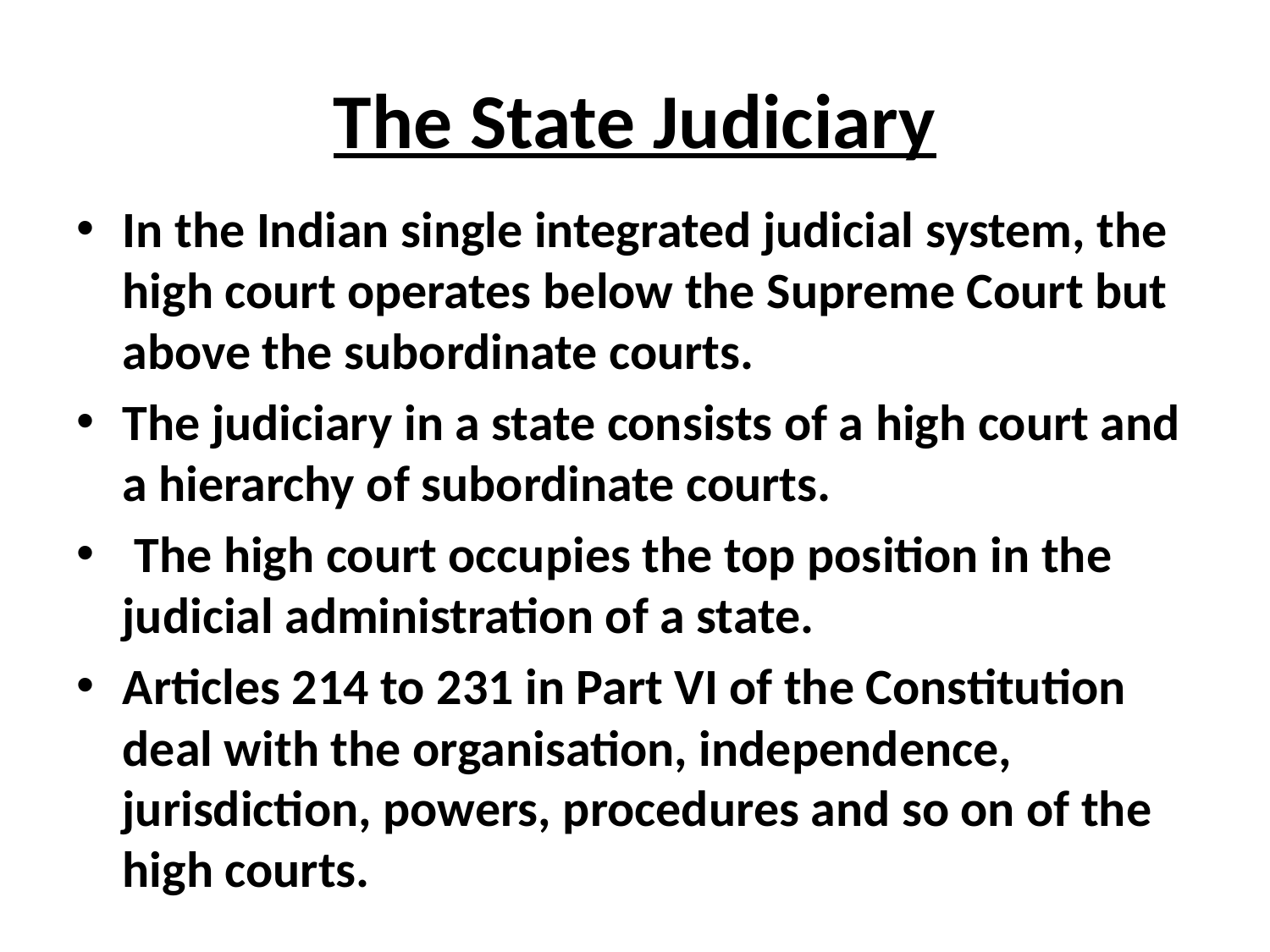

# The State Judiciary
In the Indian single integrated judicial system, the high court operates below the Supreme Court but above the subordinate courts.
The judiciary in a state consists of a high court and a hierarchy of subordinate courts.
 The high court occupies the top position in the judicial administration of a state.
Articles 214 to 231 in Part VI of the Constitution deal with the organisation, independence, jurisdiction, powers, procedures and so on of the high courts.